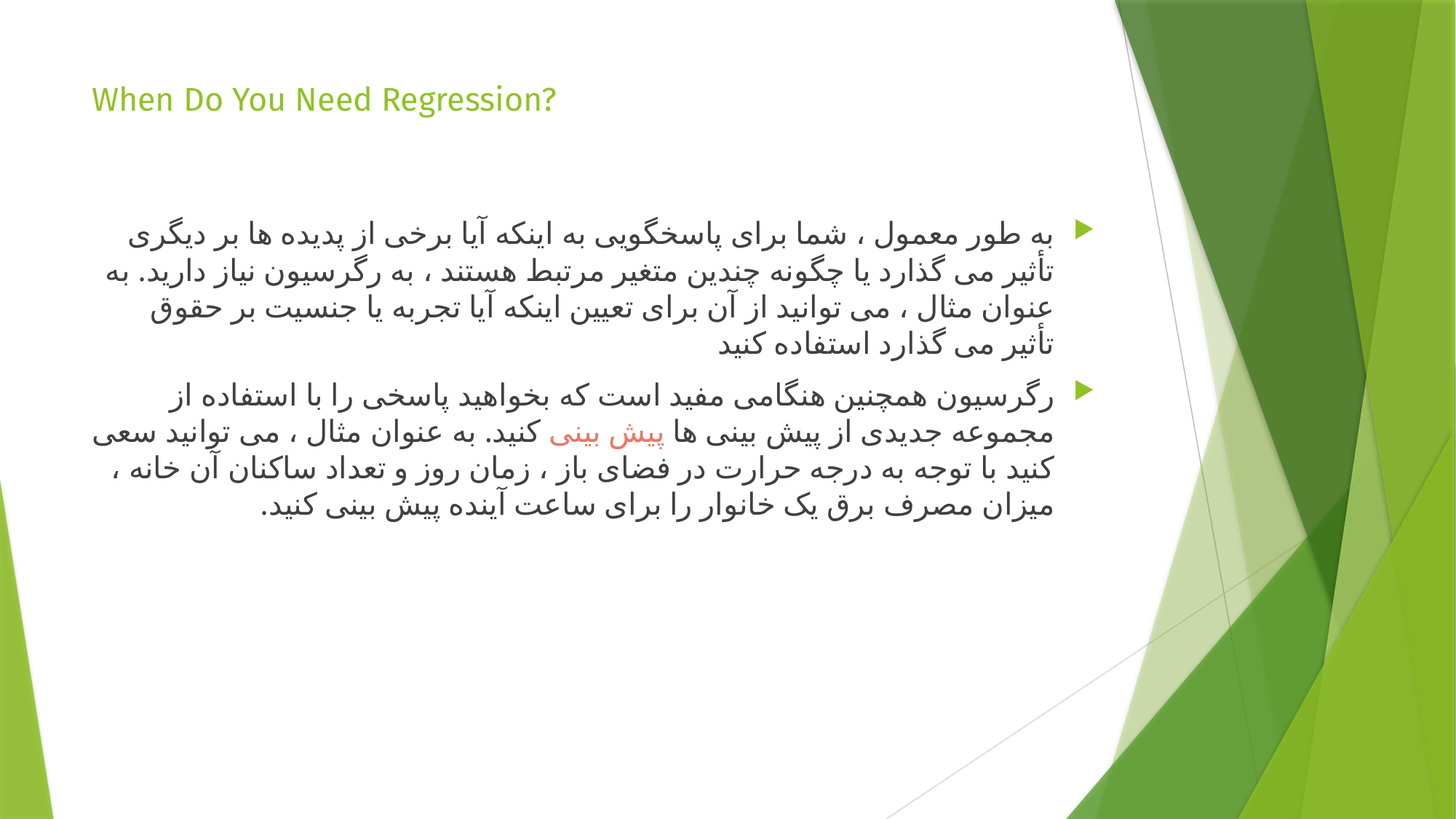

# When Do You Need Regression?
به طور معمول ، شما برای پاسخگویی به اینکه آیا برخی از پدیده ها بر دیگری تأثیر می گذارد یا چگونه چندین متغیر مرتبط هستند ، به رگرسیون نیاز دارید. به عنوان مثال ، می توانید از آن برای تعیین اینکه آیا تجربه یا جنسیت بر حقوق تأثیر می گذارد استفاده کنید
رگرسیون همچنین هنگامی مفید است که بخواهید پاسخی را با استفاده از مجموعه جدیدی از پیش بینی ها پیش بینی کنید. به عنوان مثال ، می توانید سعی کنید با توجه به درجه حرارت در فضای باز ، زمان روز و تعداد ساکنان آن خانه ، میزان مصرف برق یک خانوار را برای ساعت آینده پیش بینی کنید.